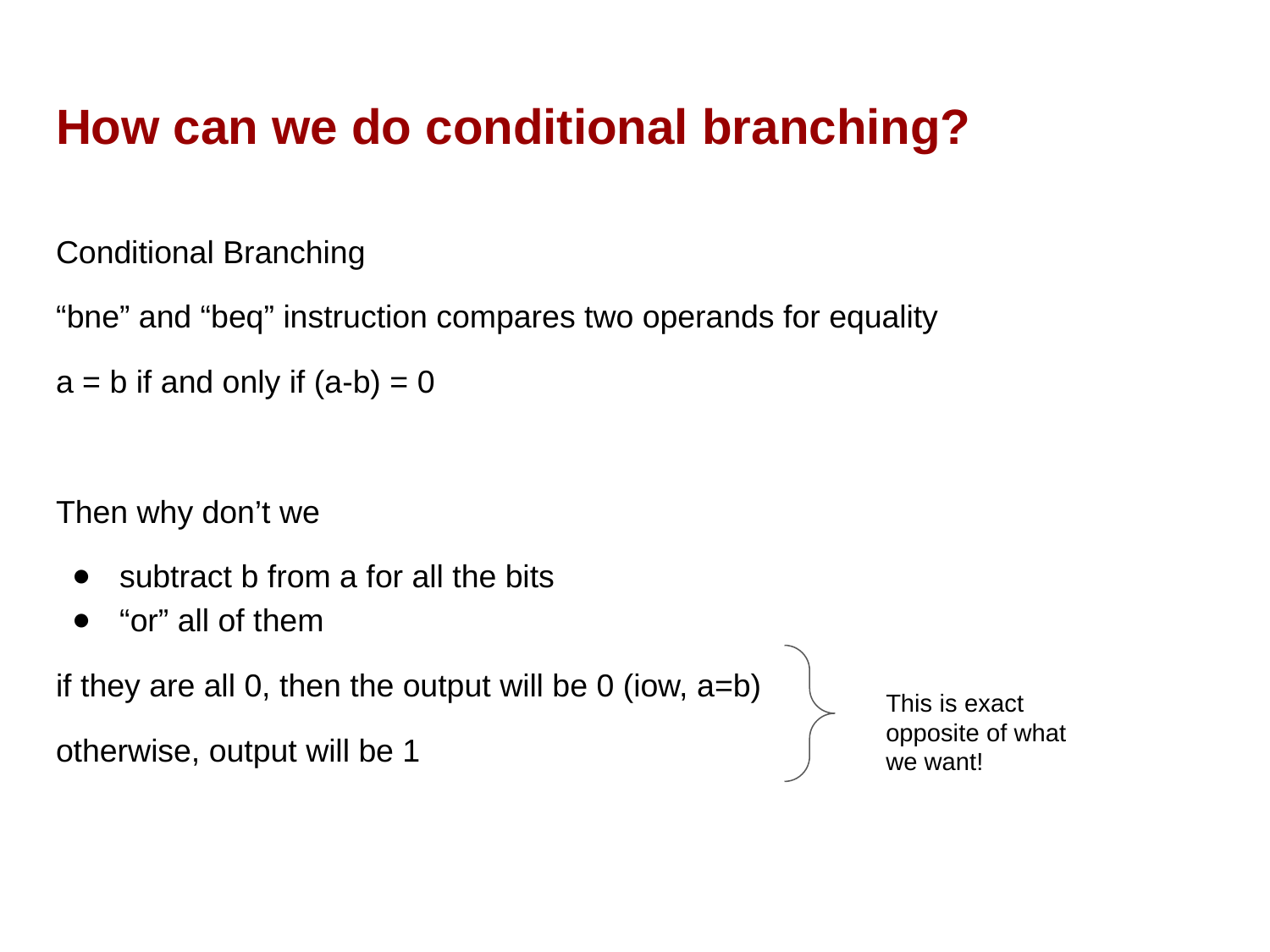

# How can we do conditional branching?
Conditional Branching
“bne” and “beq” instruction compares two operands for equality
a = b if and only if (a-b) = 0

Then why don’t we
subtract b from a for all the bits
“or” all of them
if they are all 0, then the output will be 0 (iow, a=b)
otherwise, output will be 1

This is exact opposite of what we want!